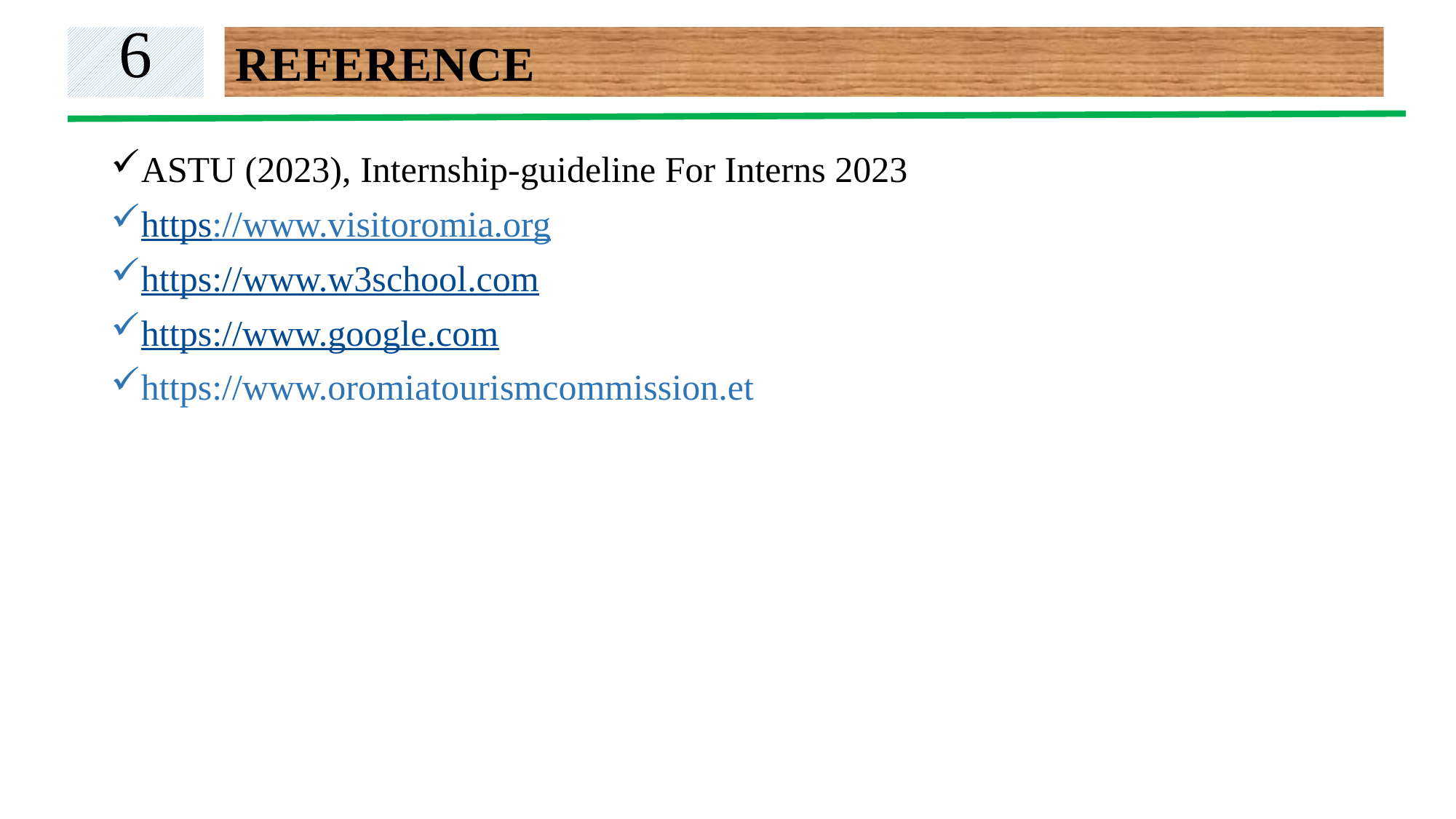

6
REFERENCE
ASTU (2023), Internship-guideline For Interns 2023
https://www.visitoromia.org
https://www.w3school.com
https://www.google.com
https://www.oromiatourismcommission.et